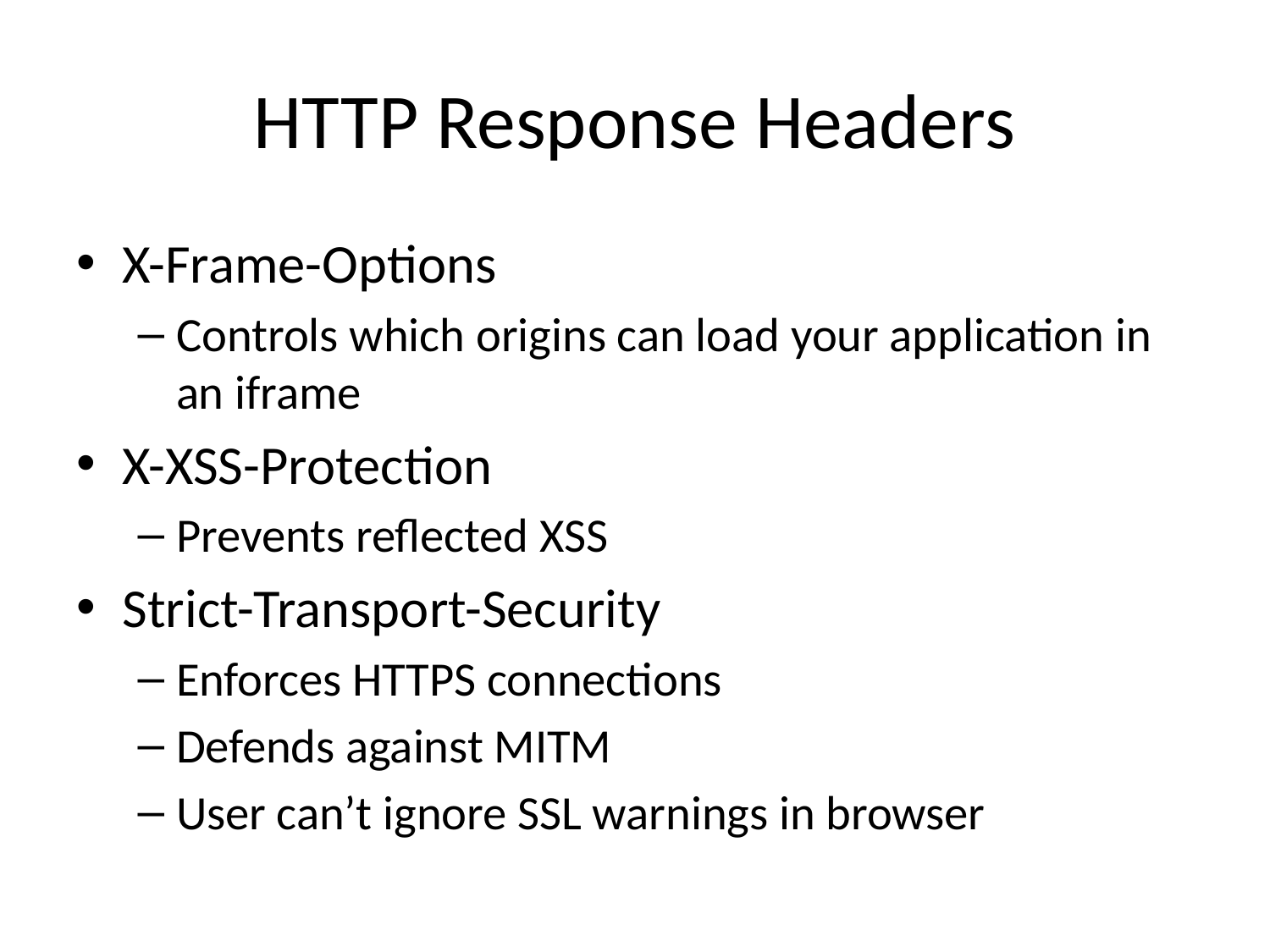

# HTTP Response Headers
X-Frame-Options
Controls which origins can load your application in an iframe
X-XSS-Protection
Prevents reflected XSS
Strict-Transport-Security
Enforces HTTPS connections
Defends against MITM
User can’t ignore SSL warnings in browser